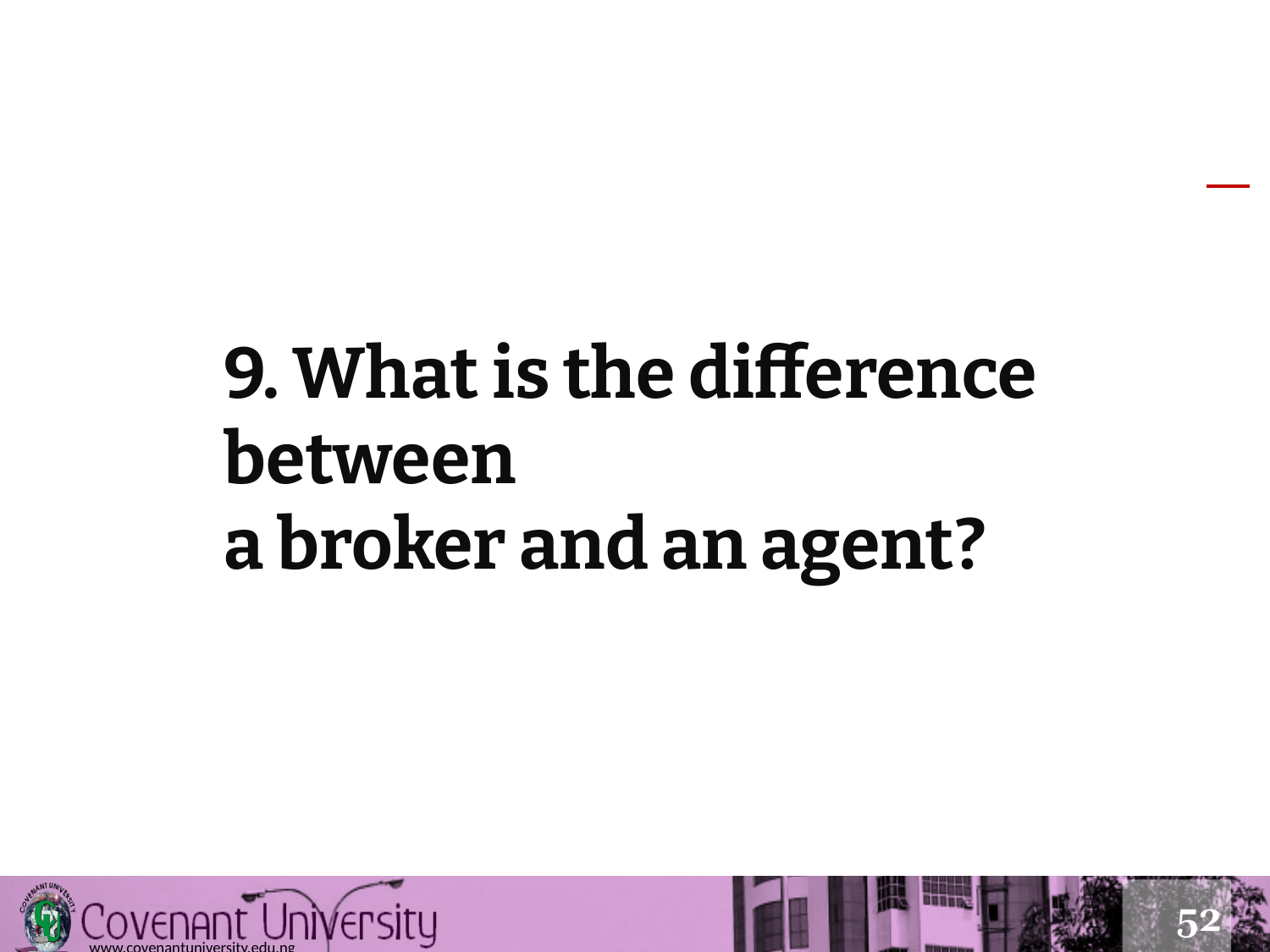

# 9. What is the difference between a broker and an agent?